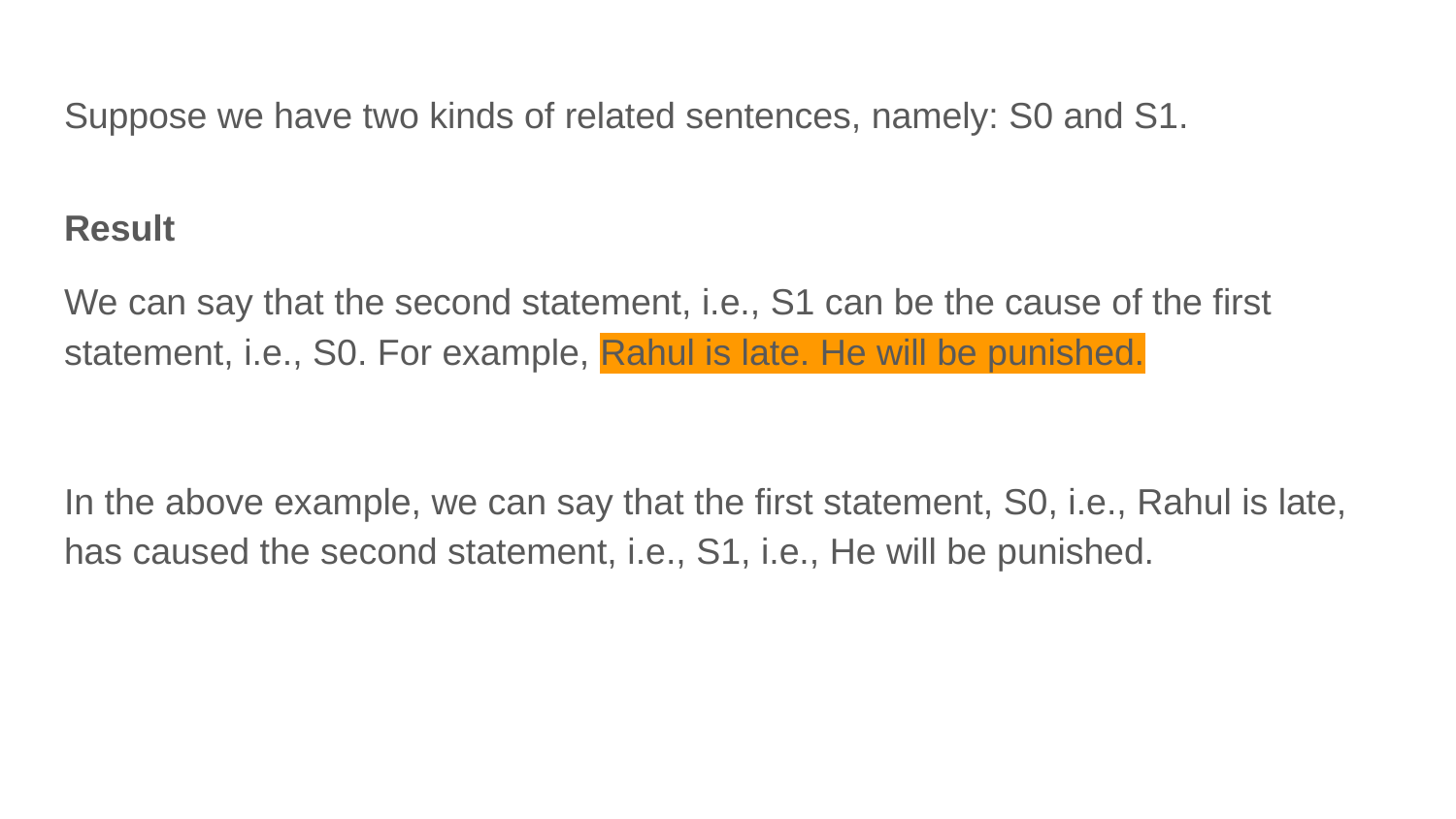

# Suppose we have two kinds of related sentences, namely: S0 and S1.

Result
We can say that the second statement, i.e., S1 can be the cause of the first statement, i.e., S0. For example, Rahul is late. He will be punished.

In the above example, we can say that the first statement, S0, i.e., Rahul is late, has caused the second statement, i.e., S1, i.e., He will be punished.